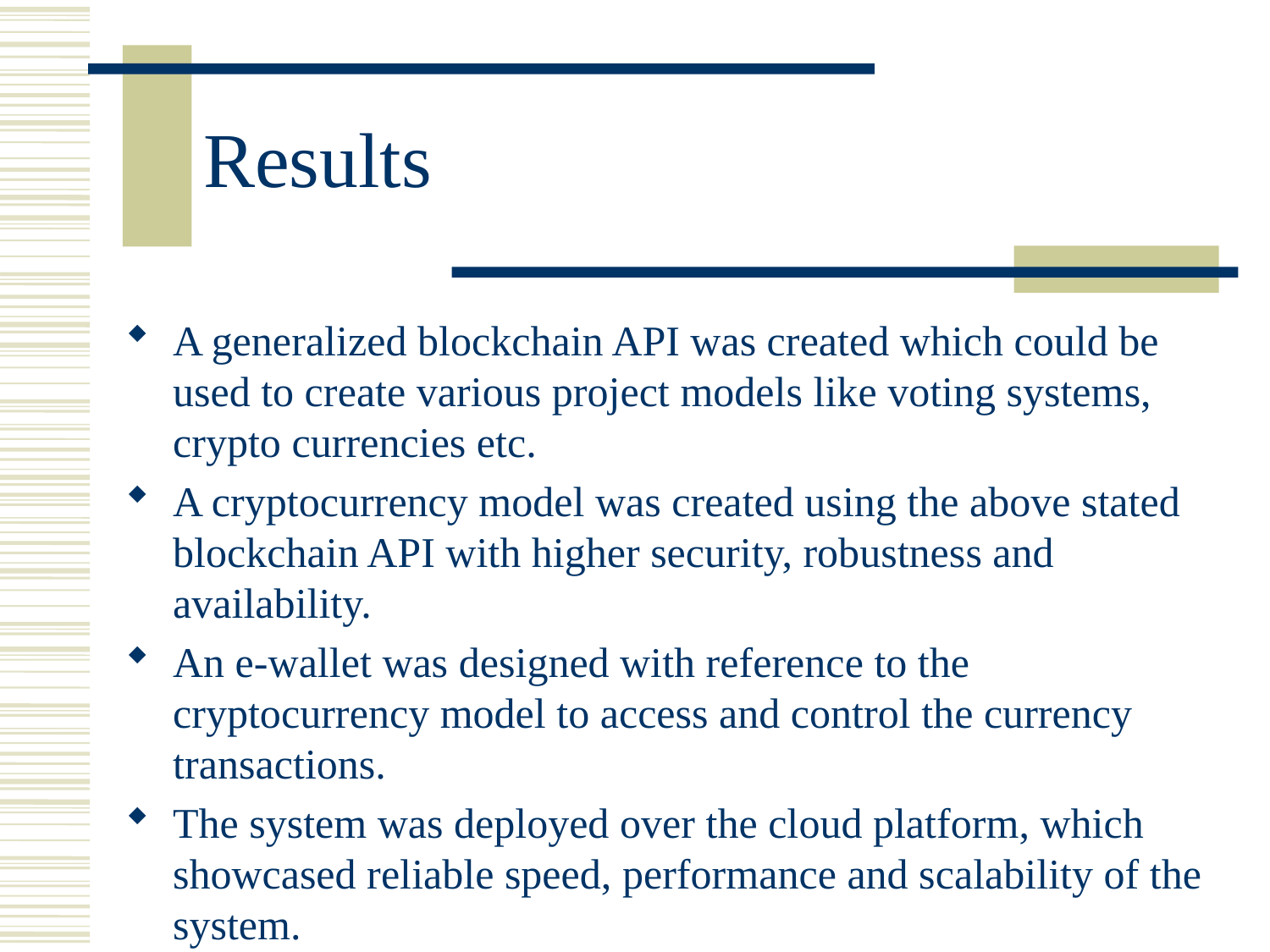

# Results
A generalized blockchain API was created which could be used to create various project models like voting systems, crypto currencies etc.
A cryptocurrency model was created using the above stated blockchain API with higher security, robustness and availability.
An e-wallet was designed with reference to the cryptocurrency model to access and control the currency transactions.
The system was deployed over the cloud platform, which showcased reliable speed, performance and scalability of the system.